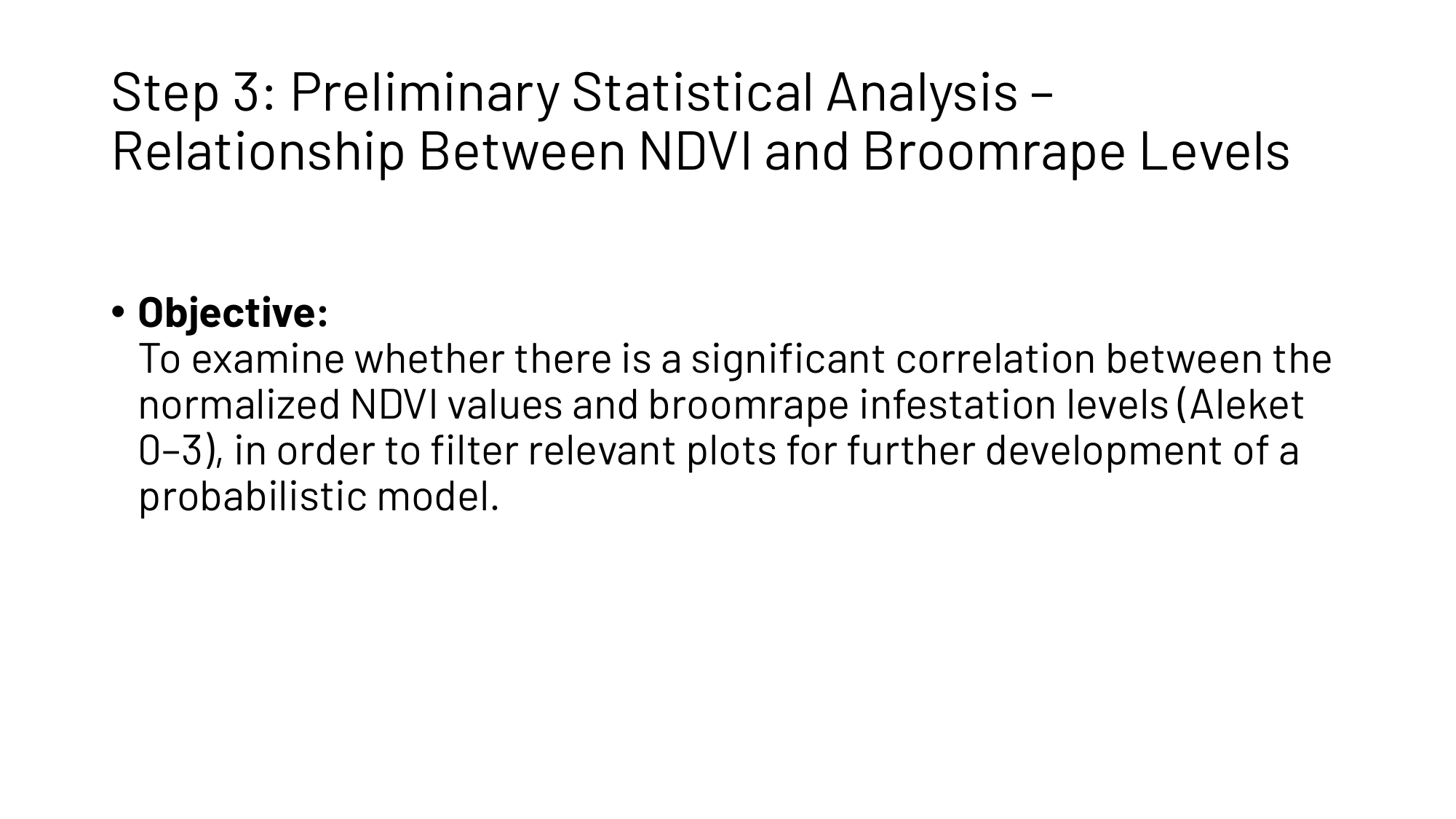

# Step 3: Preliminary Statistical Analysis – Relationship Between NDVI and Broomrape Levels
Objective:
To examine whether there is a significant correlation between the normalized NDVI values and broomrape infestation levels (Aleket 0–3), in order to filter relevant plots for further development of a probabilistic model.